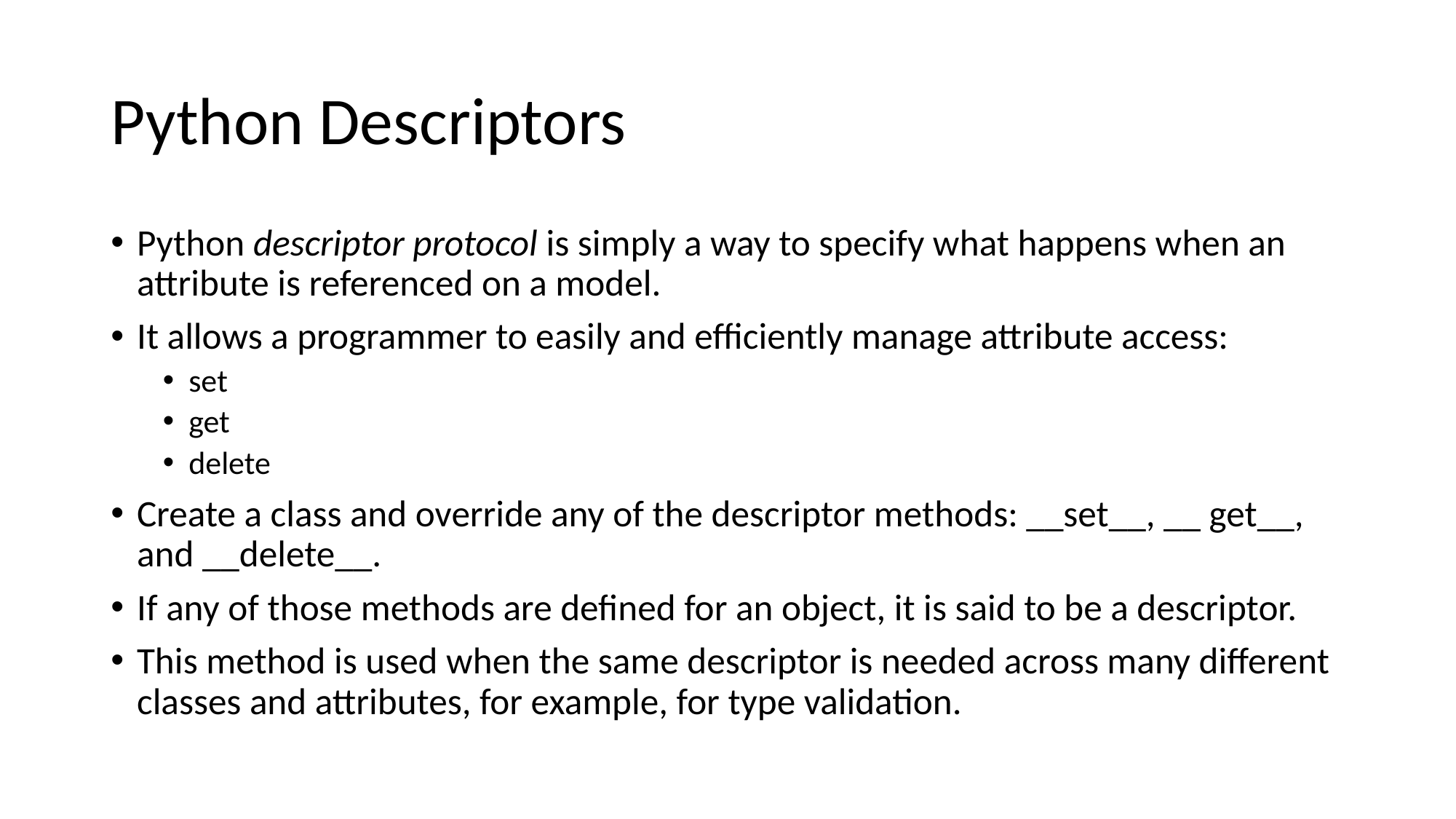

# Python Descriptors
Python descriptor protocol is simply a way to specify what happens when an attribute is referenced on a model.
It allows a programmer to easily and efficiently manage attribute access:
set
get
delete
Create a class and override any of the descriptor methods: __set__, __ get__, and __delete__.
If any of those methods are defined for an object, it is said to be a descriptor.
This method is used when the same descriptor is needed across many different classes and attributes, for example, for type validation.